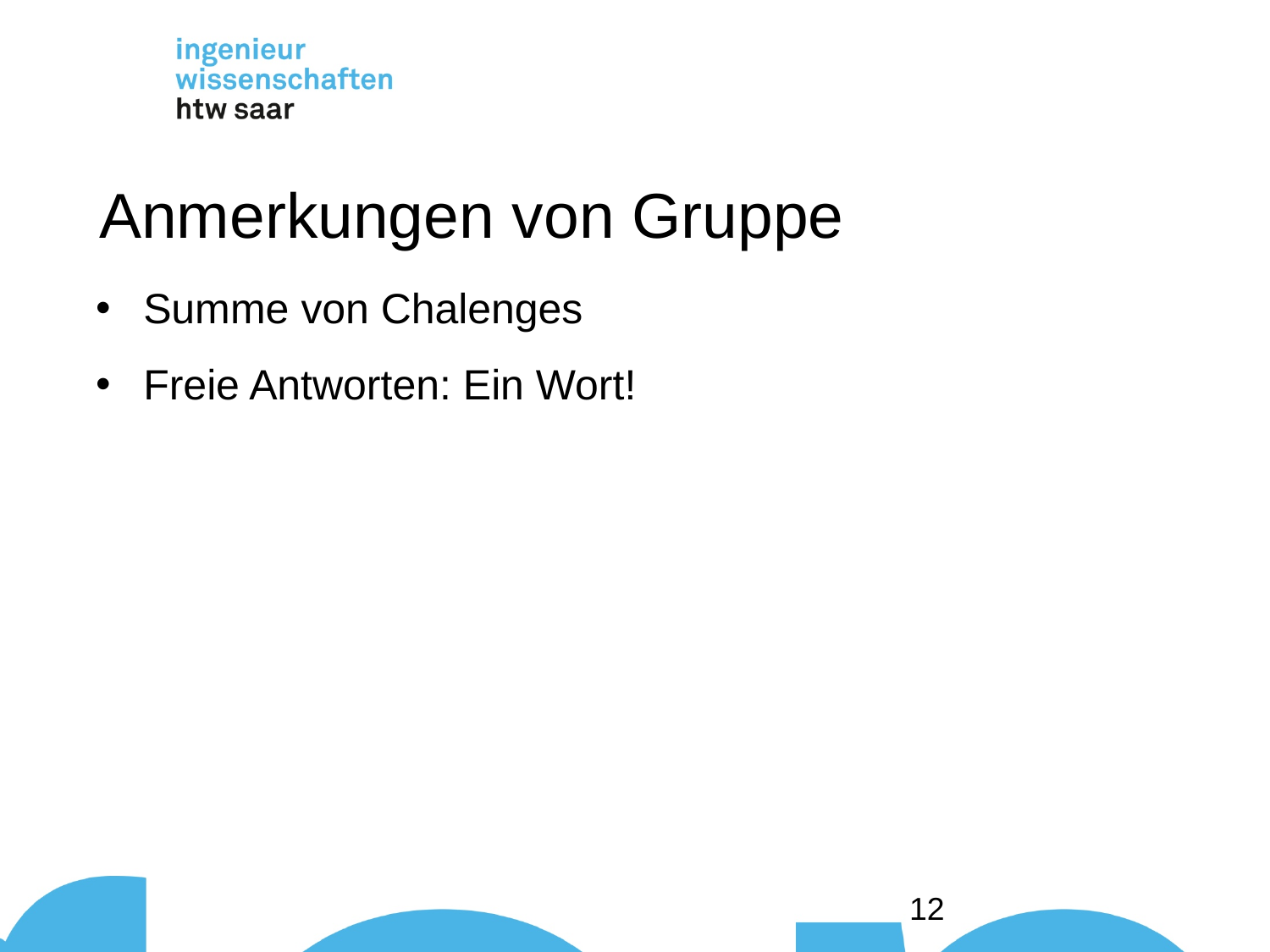

Anmerkungen von Gruppe
Summe von Chalenges
Freie Antworten: Ein Wort!

12